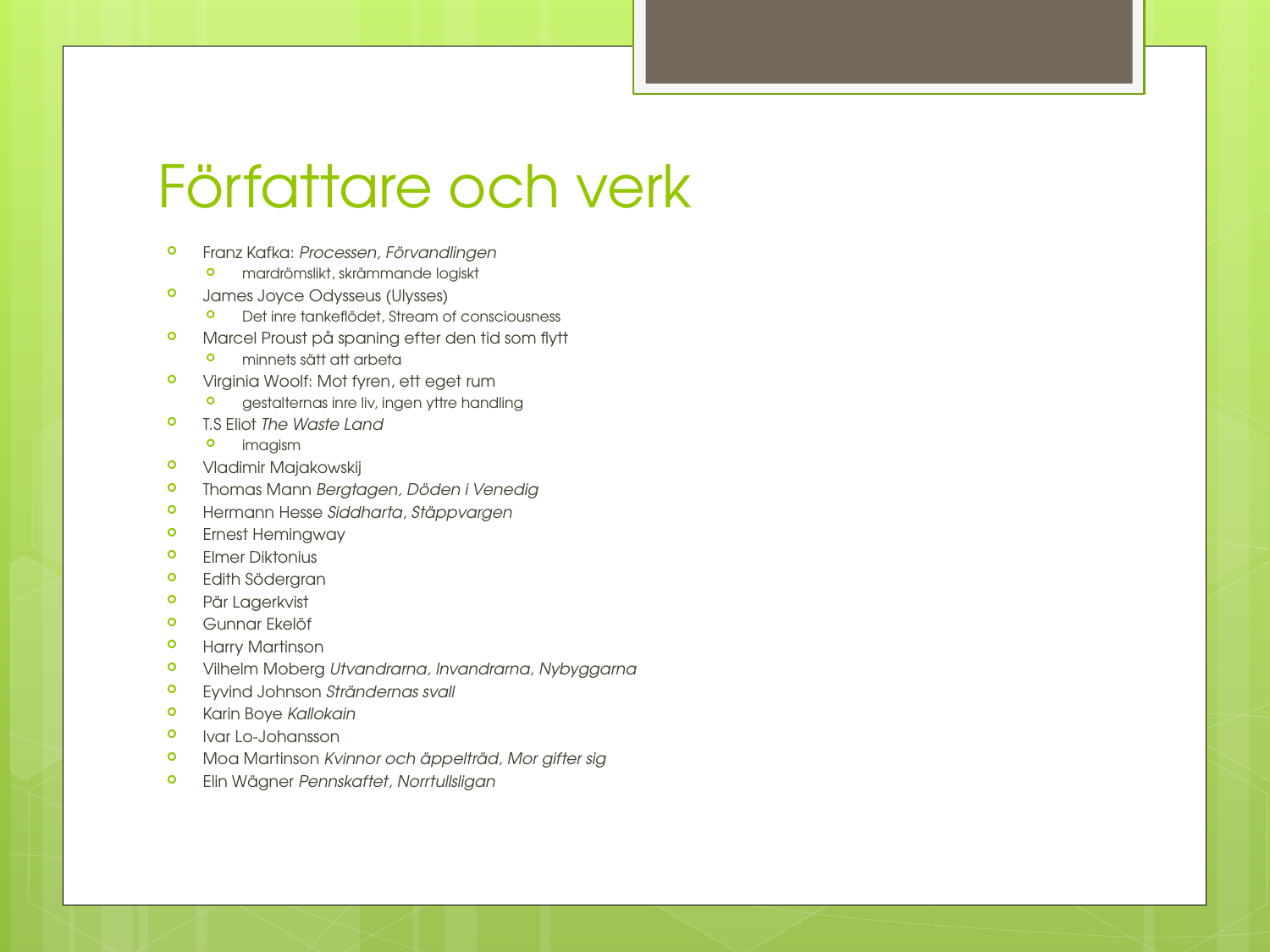

# Författare och verk
Franz Kafka: Processen, Förvandlingen
mardrömslikt, skrämmande logiskt
James Joyce Odysseus (Ulysses)
Det inre tankeflödet, Stream of consciousness
Marcel Proust på spaning efter den tid som flytt
minnets sätt att arbeta
Virginia Woolf: Mot fyren, ett eget rum
gestalternas inre liv, ingen yttre handling
T.S Eliot The Waste Land
imagism
Vladimir Majakowskij
Thomas Mann Bergtagen, Döden i Venedig
Hermann Hesse Siddharta, Stäppvargen
Ernest Hemingway
Elmer Diktonius
Edith Södergran
Pär Lagerkvist
Gunnar Ekelöf
Harry Martinson
Vilhelm Moberg Utvandrarna, Invandrarna, Nybyggarna
Eyvind Johnson Strändernas svall
Karin Boye Kallokain
Ivar Lo-Johansson
Moa Martinson Kvinnor och äppelträd, Mor gifter sig
Elin Wägner Pennskaftet, Norrtullsligan